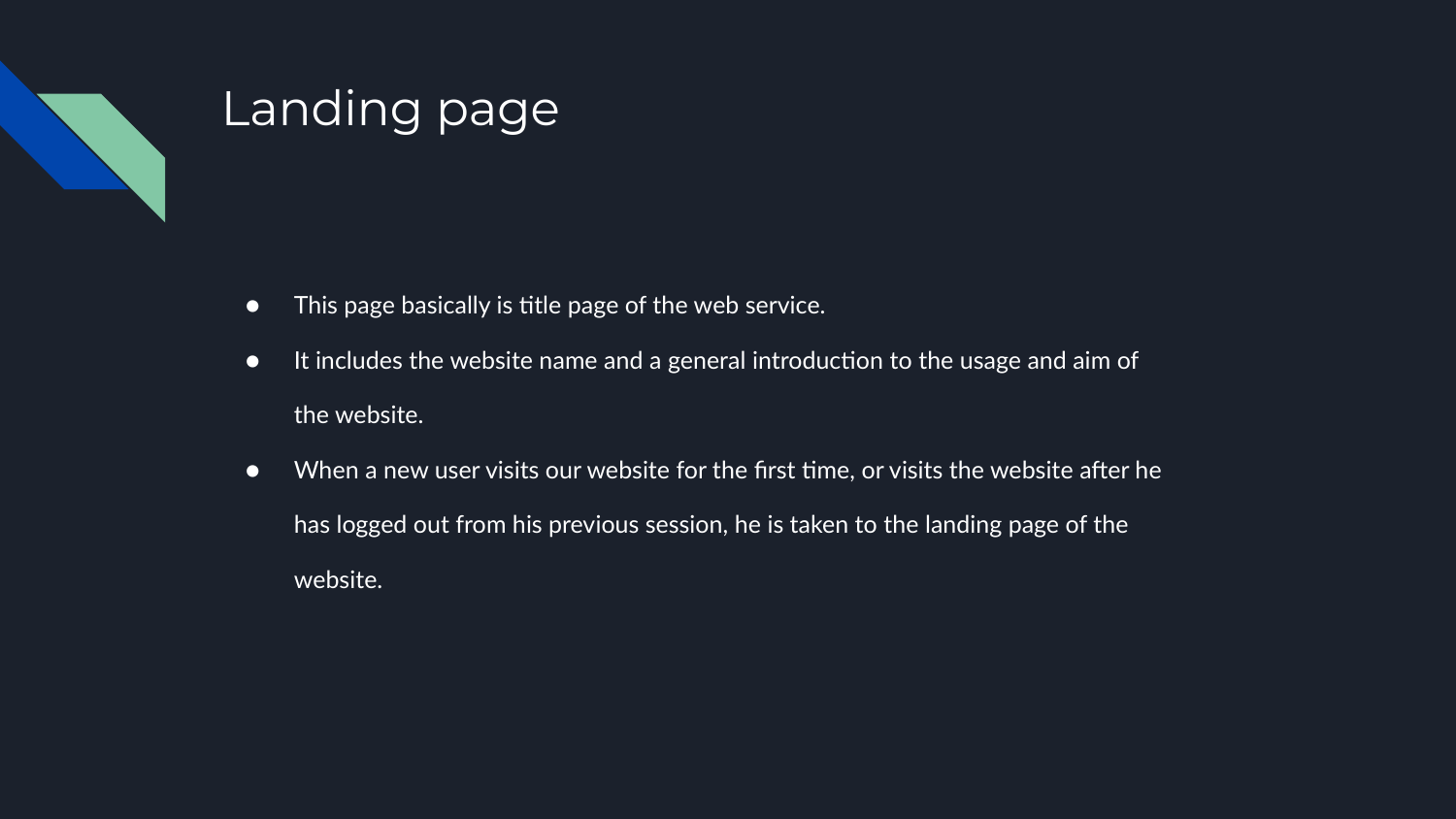

# Landing page
This page basically is title page of the web service.
It includes the website name and a general introduction to the usage and aim of the website.
When a new user visits our website for the first time, or visits the website after he has logged out from his previous session, he is taken to the landing page of the website.